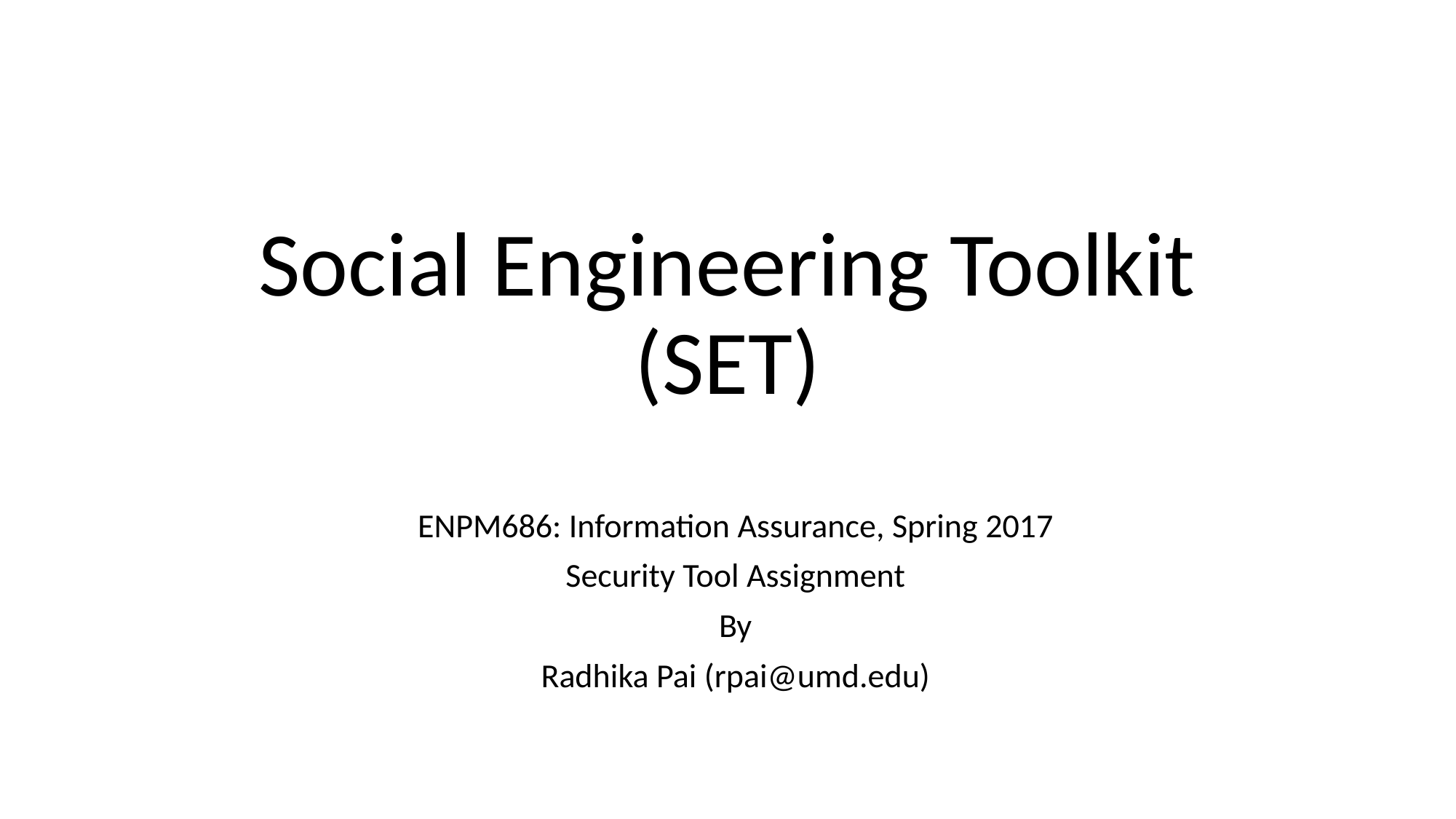

# Social Engineering Toolkit (SET)
ENPM686: Information Assurance, Spring 2017
Security Tool Assignment
By
Radhika Pai (rpai@umd.edu)